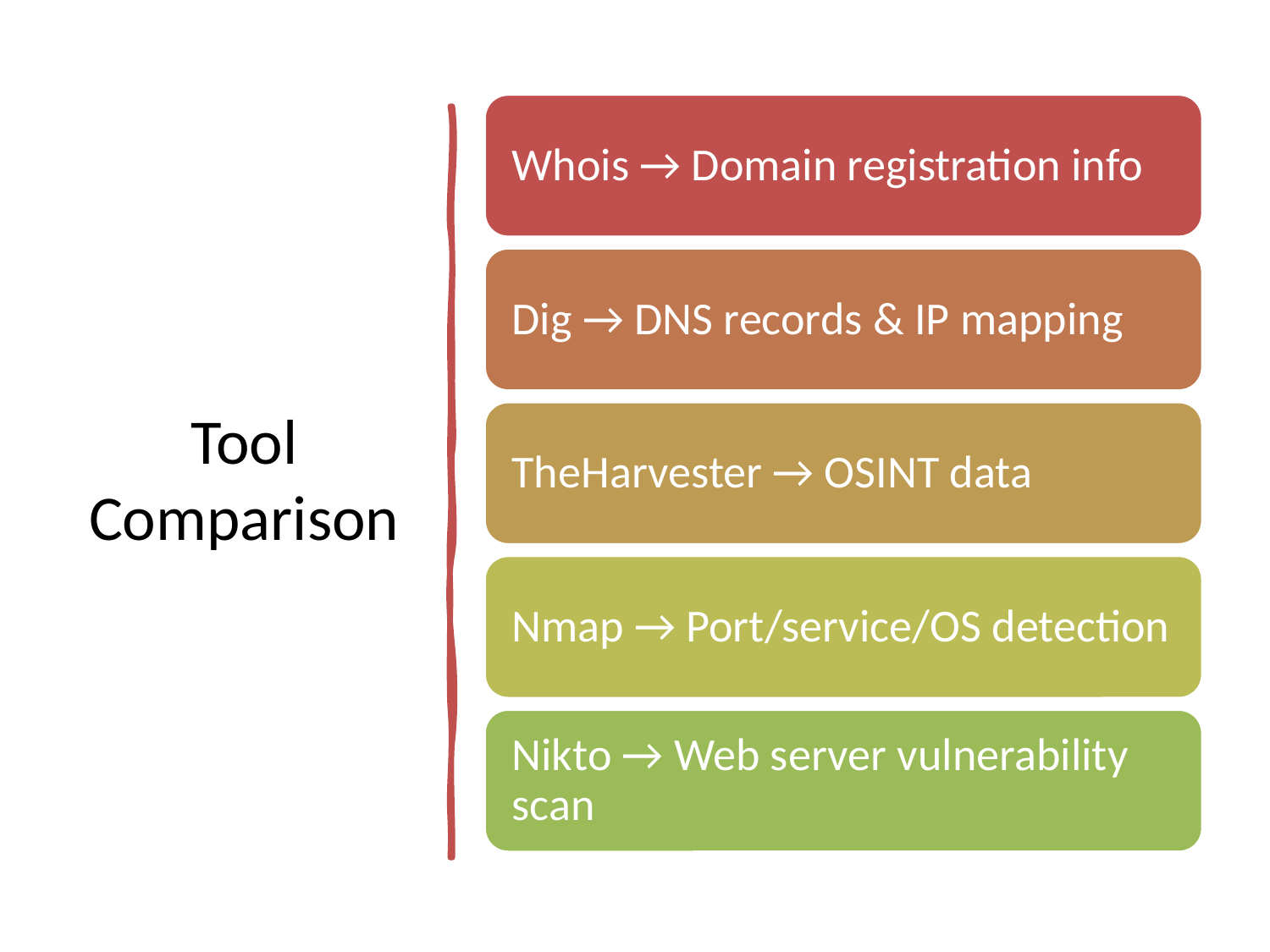

Whois → Domain registration info
Dig → DNS records & IP mapping
TheHarvester → OSINT data
Nmap → Port/service/OS detection
Nikto → Web server vulnerability scan
# Tool Comparison